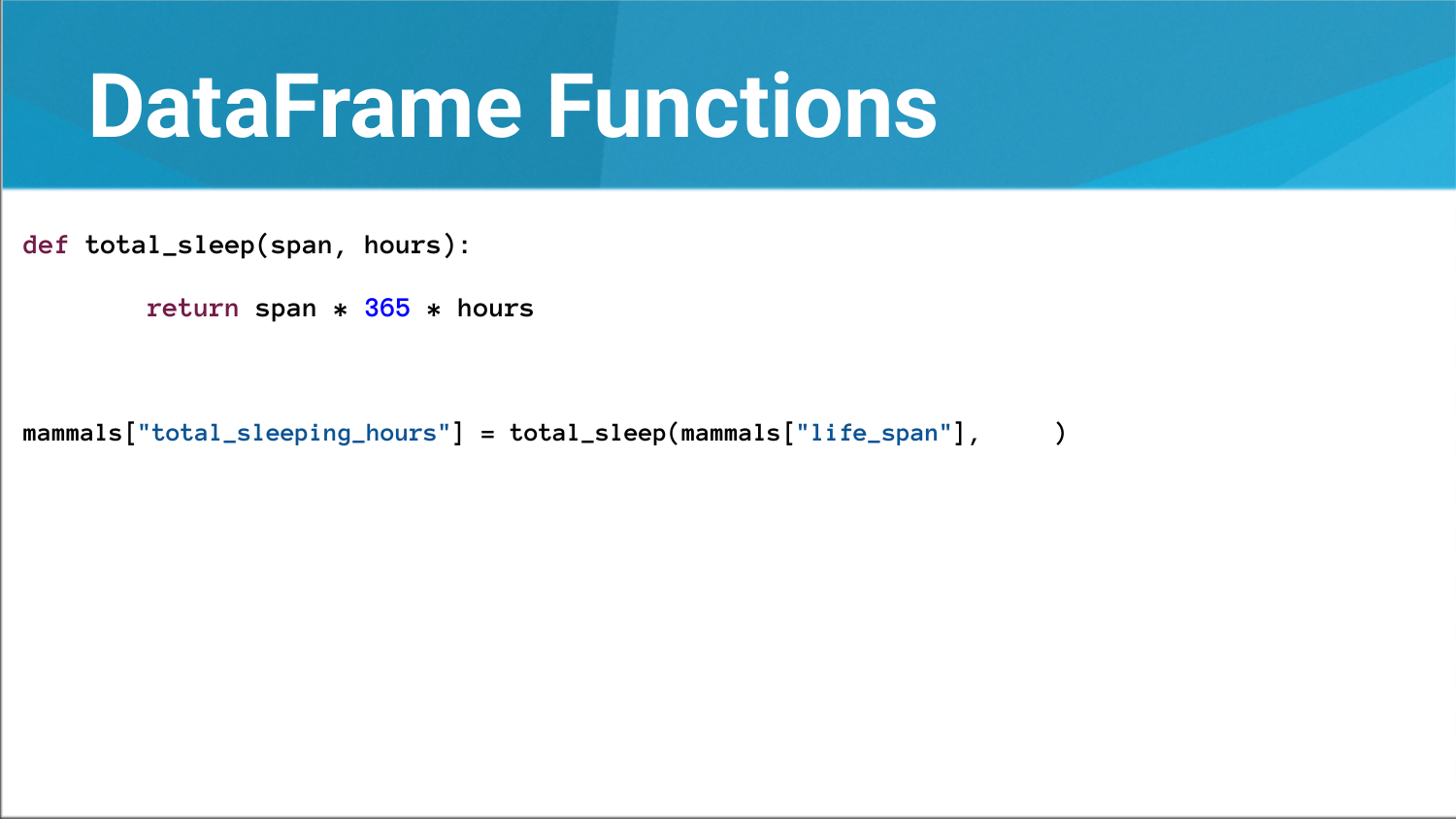

# DataFrame Functions
def total_sleep(span, hours):
        return span * 365 * hours

mammals["total_sleeping_hours"] = total_sleep(mammals["life_span"],     )